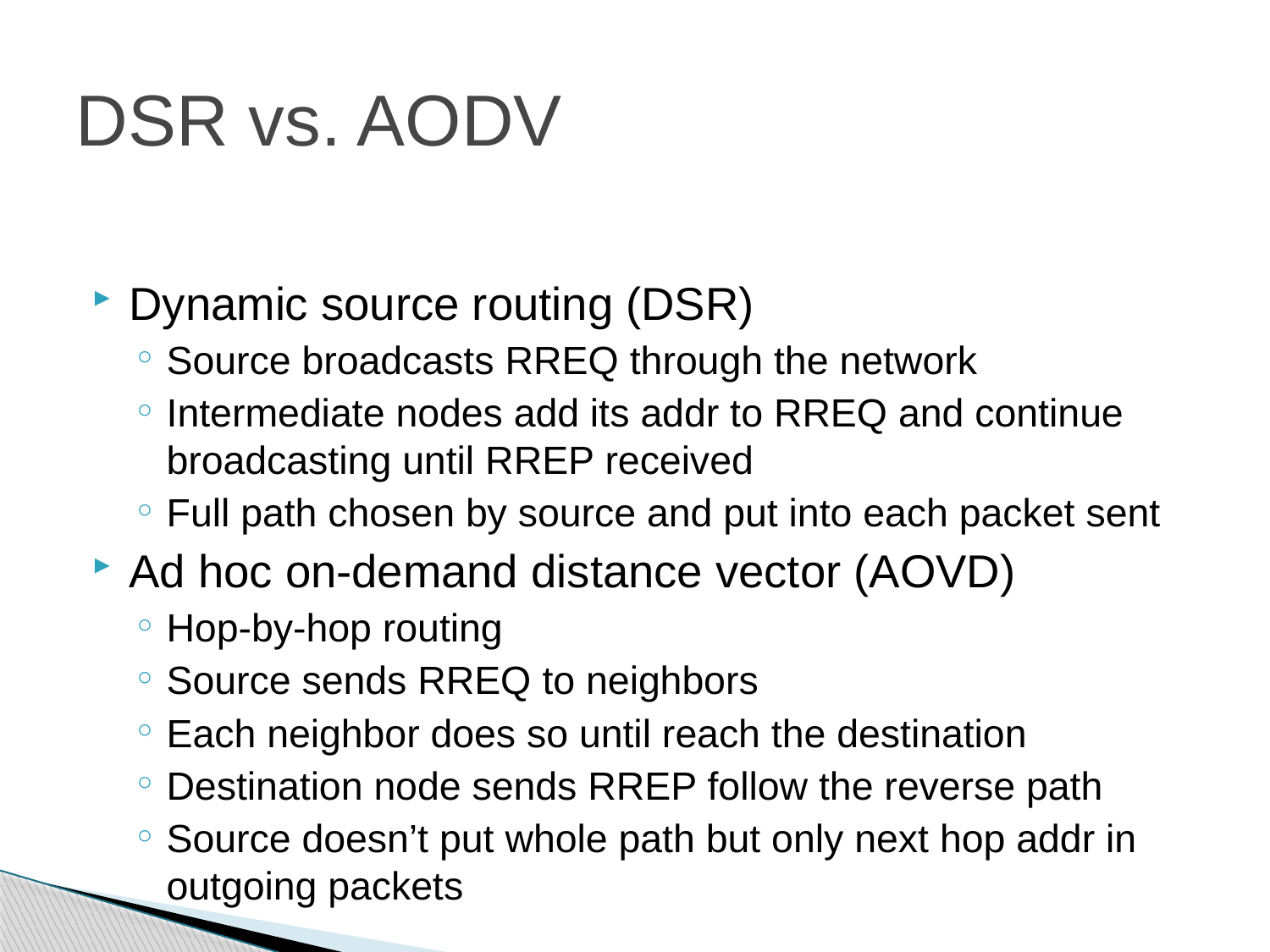

# DSR vs. AODV

Dynamic source routing (DSR)
Source broadcasts RREQ through the network
Intermediate nodes add its addr to RREQ and continue broadcasting until RREP received
Full path chosen by source and put into each packet sent
Ad hoc on-demand distance vector (AOVD)
Hop-by-hop routing
Source sends RREQ to neighbors
Each neighbor does so until reach the destination
Destination node sends RREP follow the reverse path
Source doesn’t put whole path but only next hop addr in outgoing packets